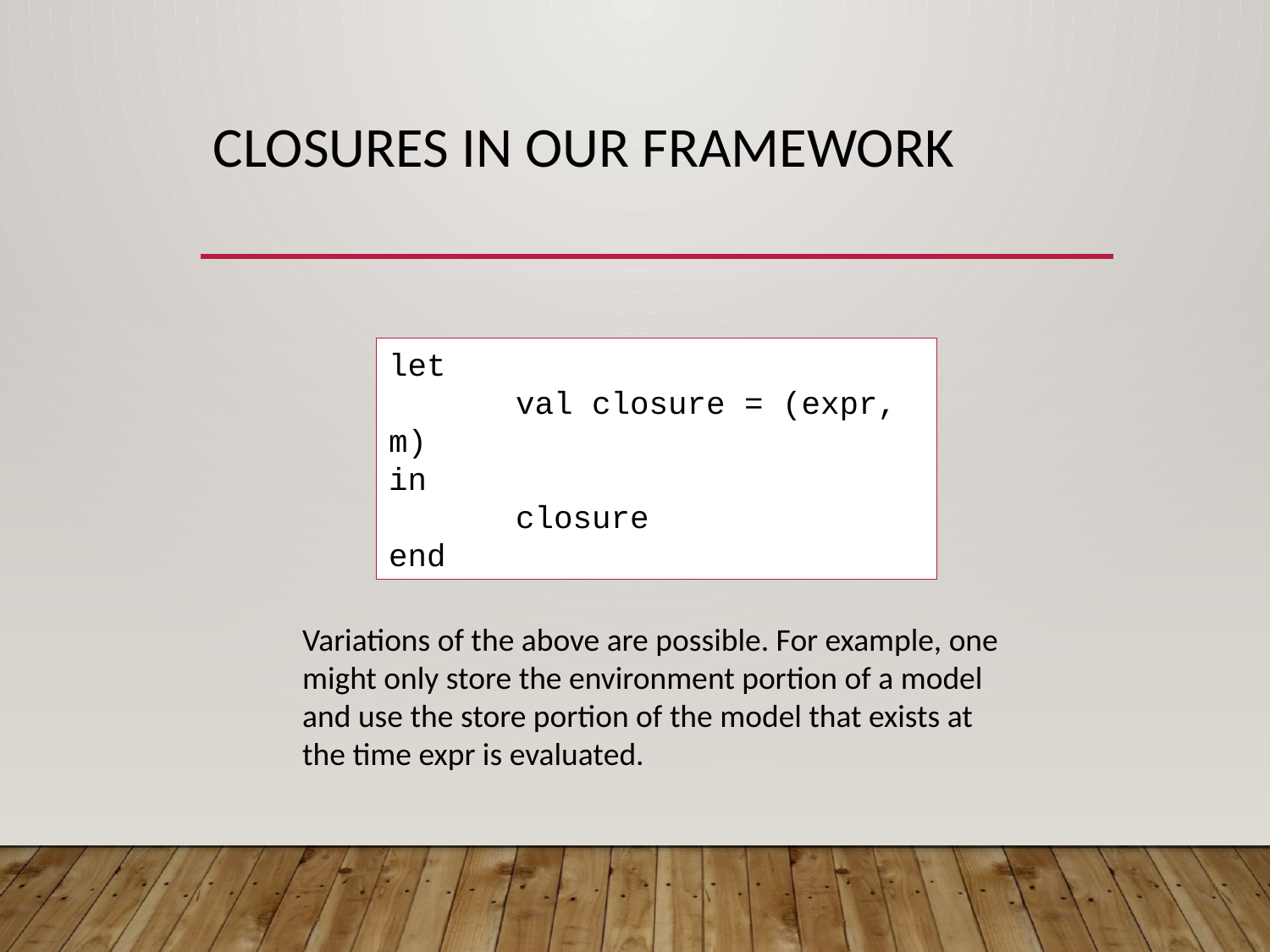

# Closures In our framework
let
	val closure = (expr, m)
in
	closure
end
Variations of the above are possible. For example, one might only store the environment portion of a model and use the store portion of the model that exists at the time expr is evaluated.